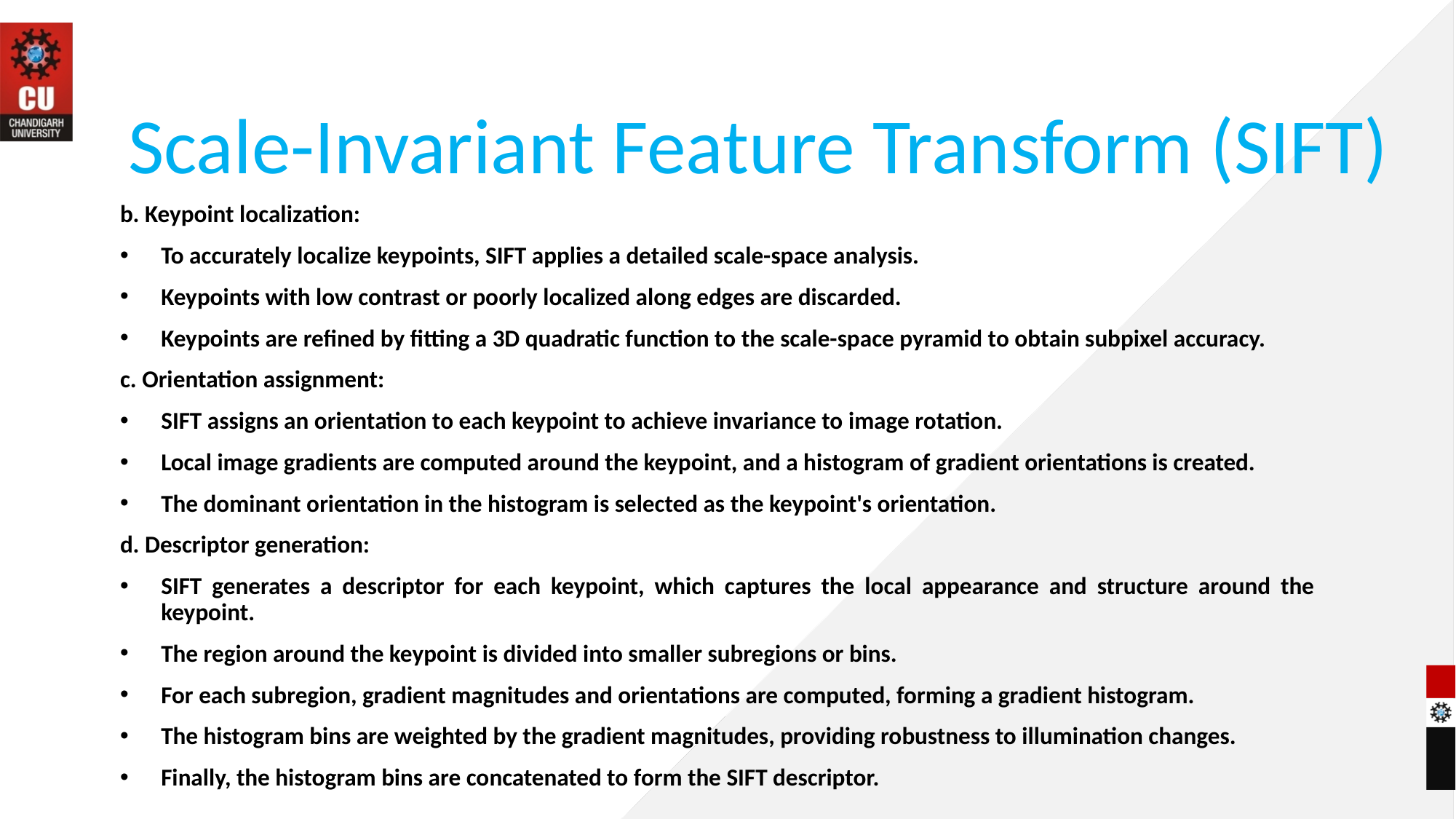

# Scale-Invariant Feature Transform (SIFT)
b. Keypoint localization:
To accurately localize keypoints, SIFT applies a detailed scale-space analysis.
Keypoints with low contrast or poorly localized along edges are discarded.
Keypoints are refined by fitting a 3D quadratic function to the scale-space pyramid to obtain subpixel accuracy.
c. Orientation assignment:
SIFT assigns an orientation to each keypoint to achieve invariance to image rotation.
Local image gradients are computed around the keypoint, and a histogram of gradient orientations is created.
The dominant orientation in the histogram is selected as the keypoint's orientation.
d. Descriptor generation:
SIFT generates a descriptor for each keypoint, which captures the local appearance and structure around the keypoint.
The region around the keypoint is divided into smaller subregions or bins.
For each subregion, gradient magnitudes and orientations are computed, forming a gradient histogram.
The histogram bins are weighted by the gradient magnitudes, providing robustness to illumination changes.
Finally, the histogram bins are concatenated to form the SIFT descriptor.